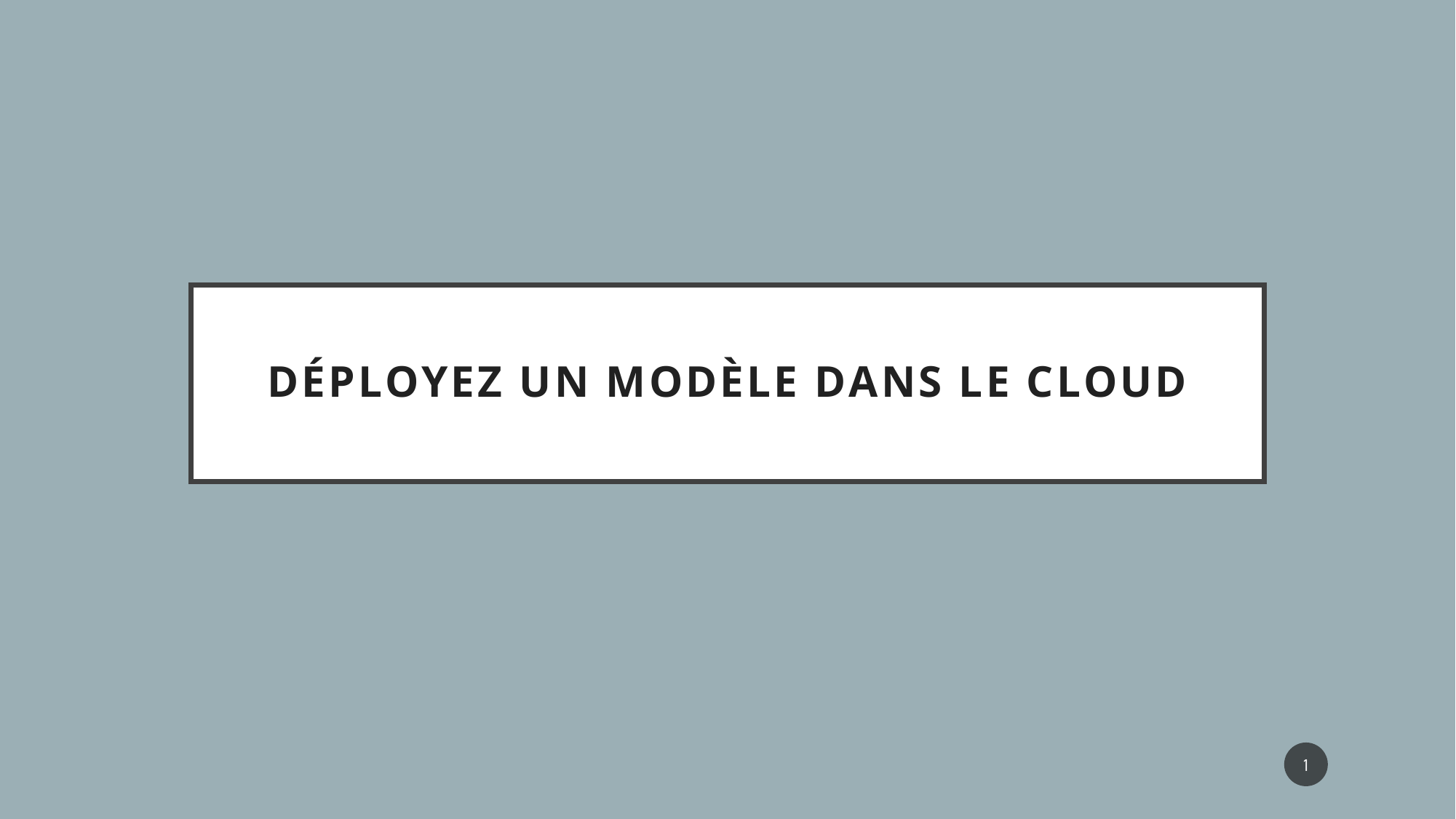

# Déployez un modèle dans le cloud
1